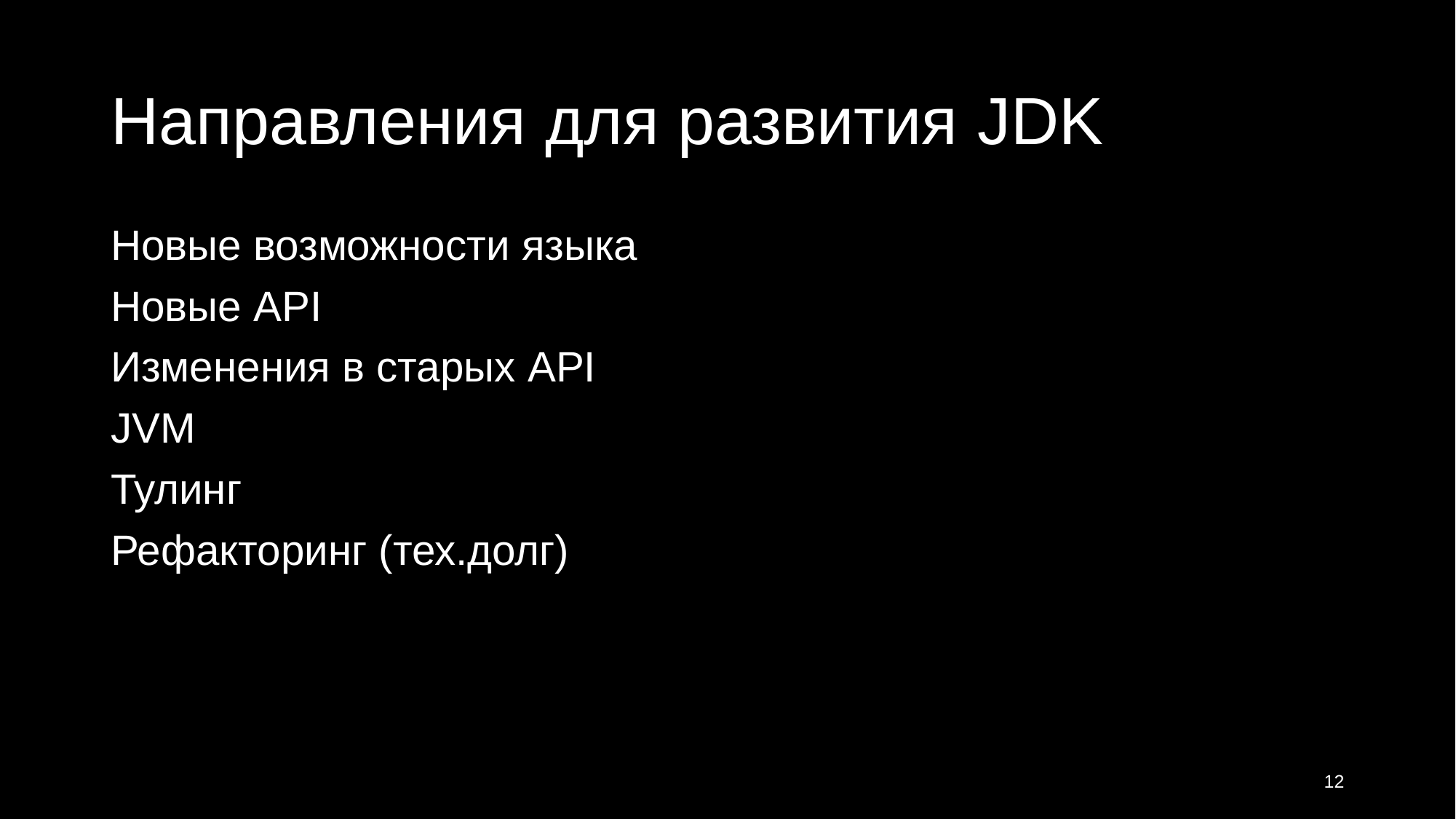

# Направления для развития JDK
Новые возможности языка
Новые API
Изменения в старых API
JVM
Тулинг
Рефакторинг (тех.долг)
12